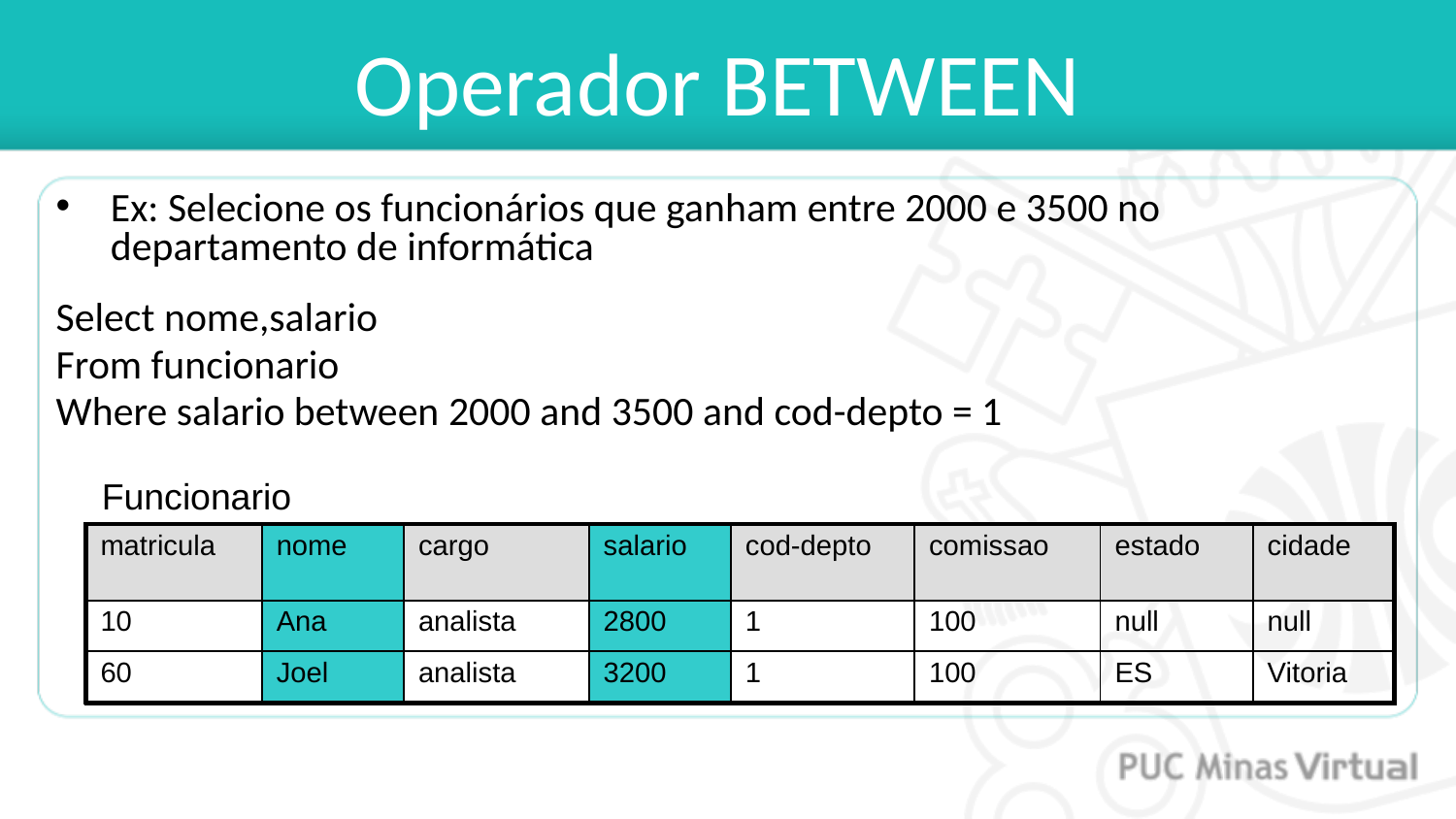

Operador BETWEEN
Ex: Selecione os funcionários que ganham entre 2000 e 3500 no departamento de informática

Select nome,salario
From funcionario
Where salario between 2000 and 3500 and cod-depto = 1
Funcionario
| matricula | nome | cargo | salario | cod-depto | comissao | estado | cidade |
| --- | --- | --- | --- | --- | --- | --- | --- |
| 10 | Ana | analista | 2800 | 1 | 100 | null | null |
| 60 | Joel | analista | 3200 | 1 | 100 | ES | Vitoria |